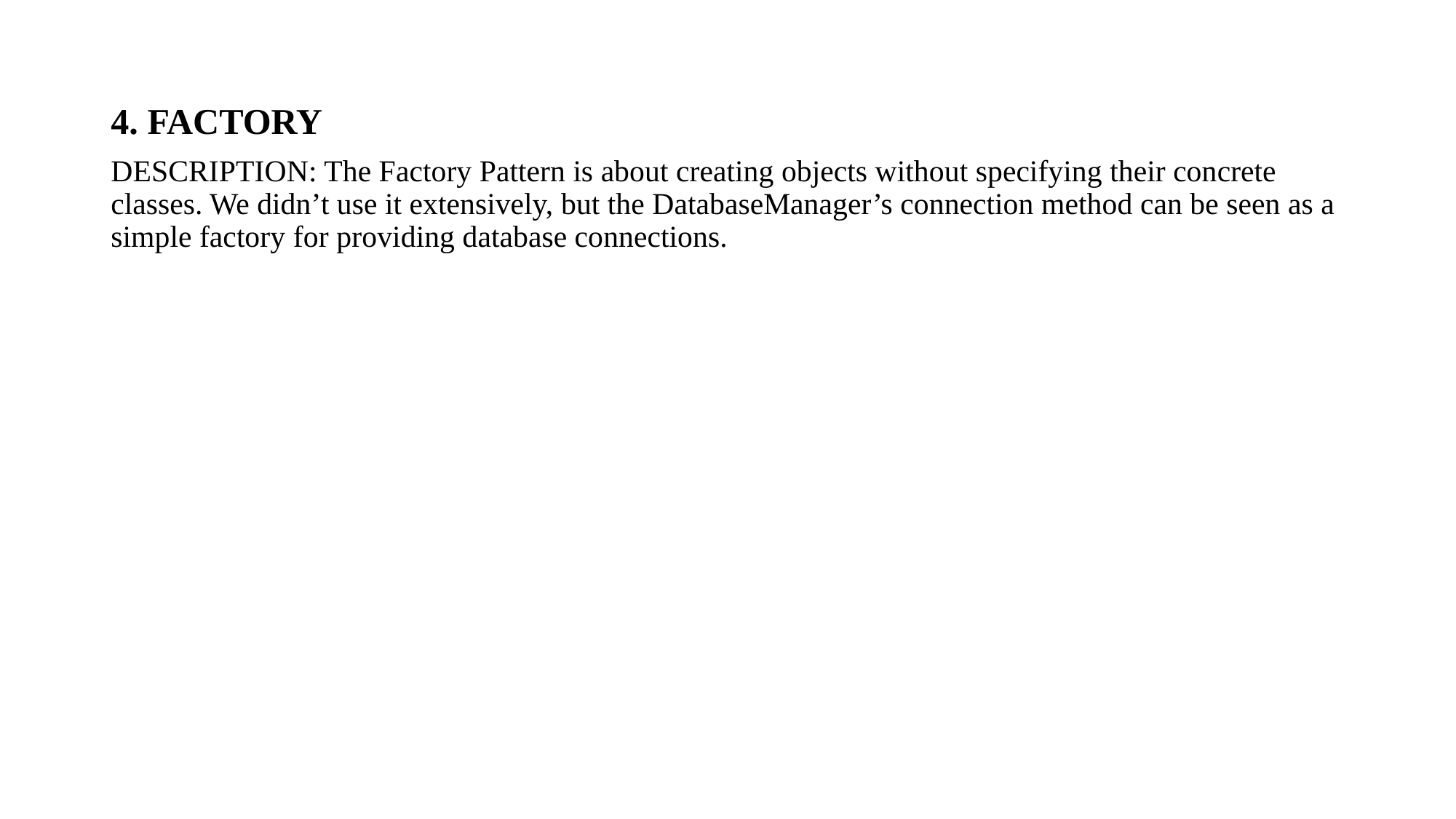

# 4. FACTORY
DESCRIPTION: The Factory Pattern is about creating objects without specifying their concrete classes. We didn’t use it extensively, but the DatabaseManager’s connection method can be seen as a simple factory for providing database connections.